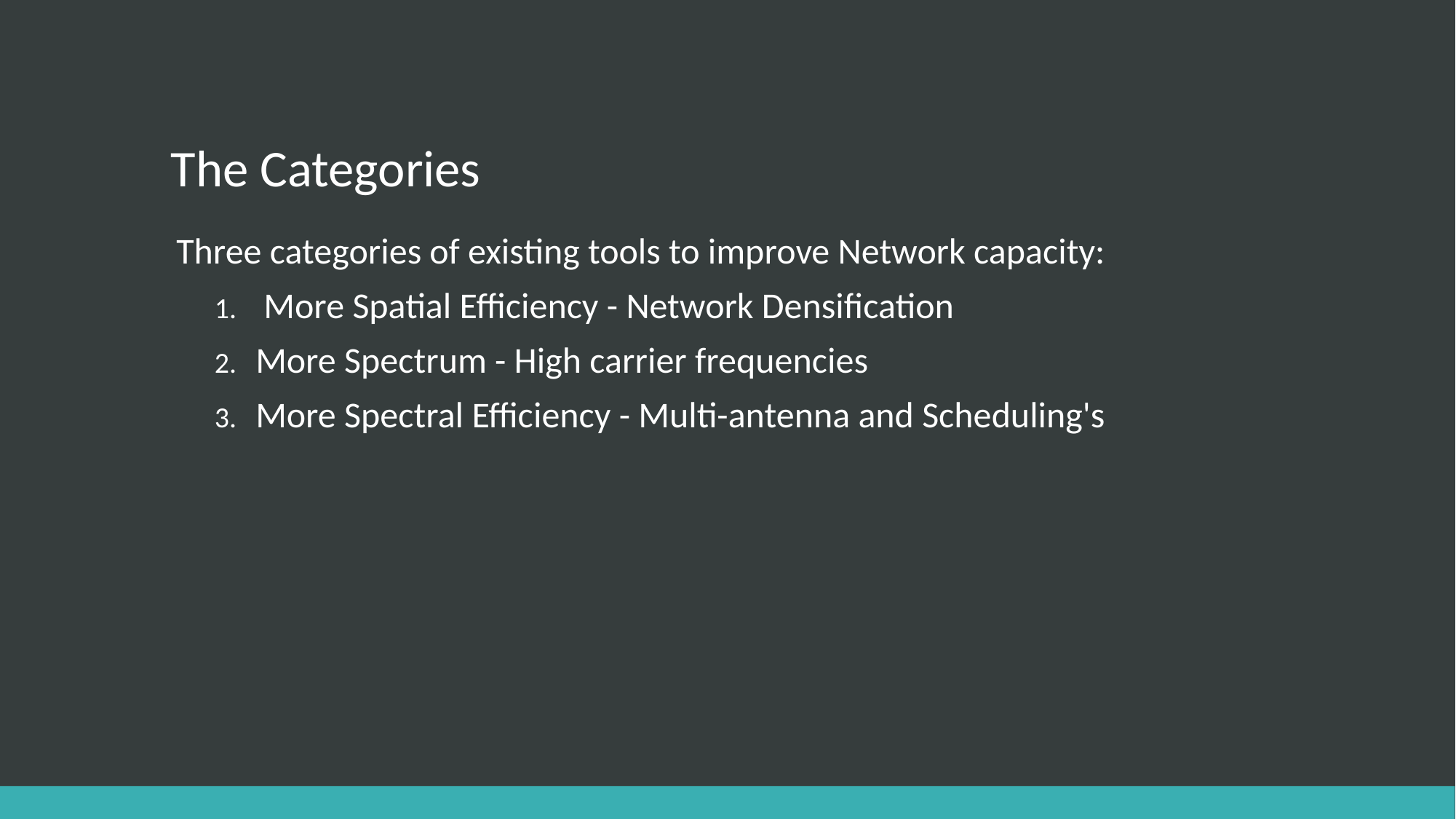

# The Categories
Three categories of existing tools to improve Network capacity:
 More Spatial Efficiency - Network Densification
More Spectrum - High carrier frequencies
More Spectral Efficiency - Multi-antenna and Scheduling's